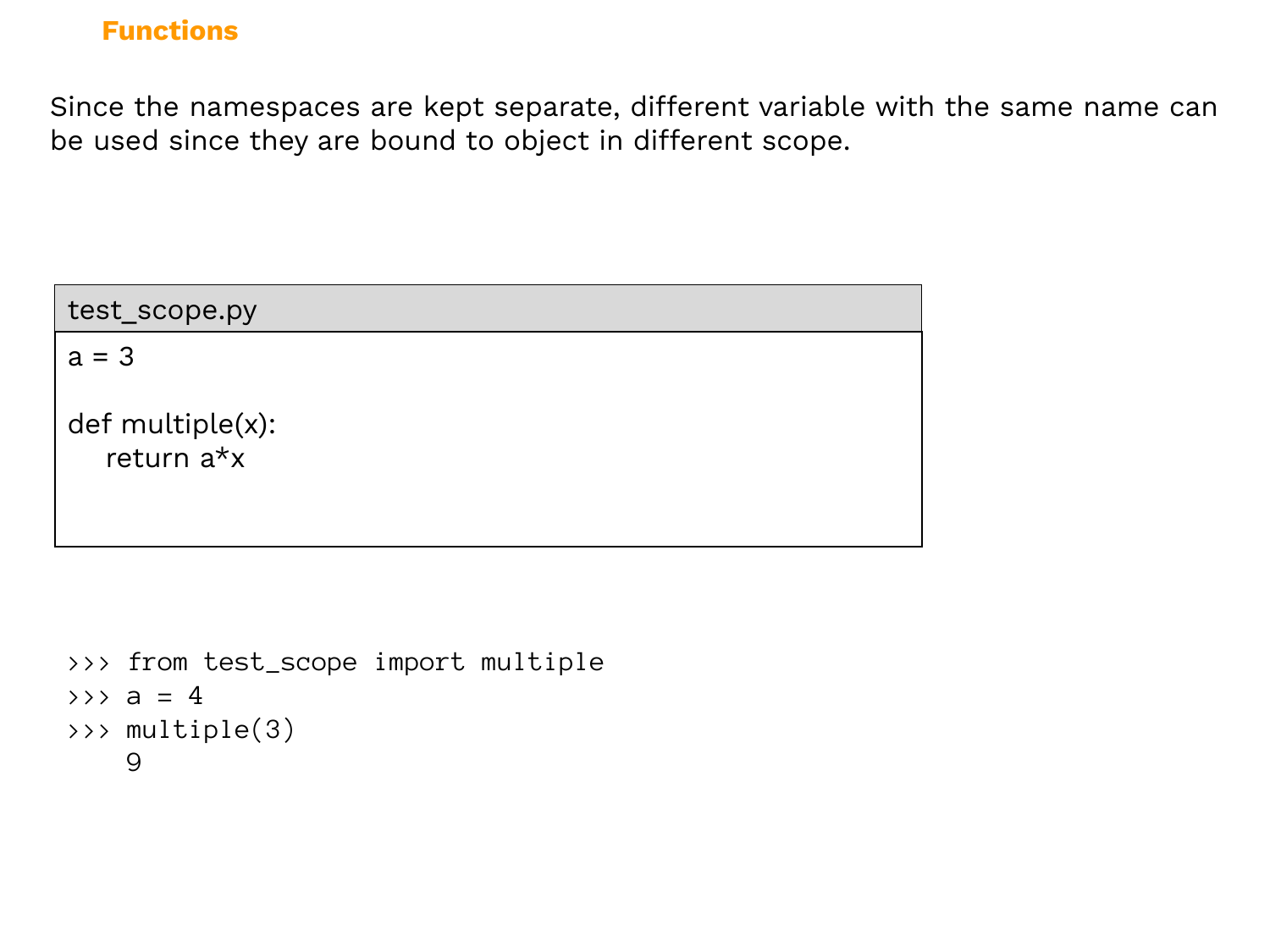

Functions
Since the namespaces are kept separate, different variable with the same name can be used since they are bound to object in different scope.

test_scope.py
a = 3

def multiple(x):
    return a*x

>>>
>>>
>>>

from test_scope import multiple
a = 4
multiple(3)
9